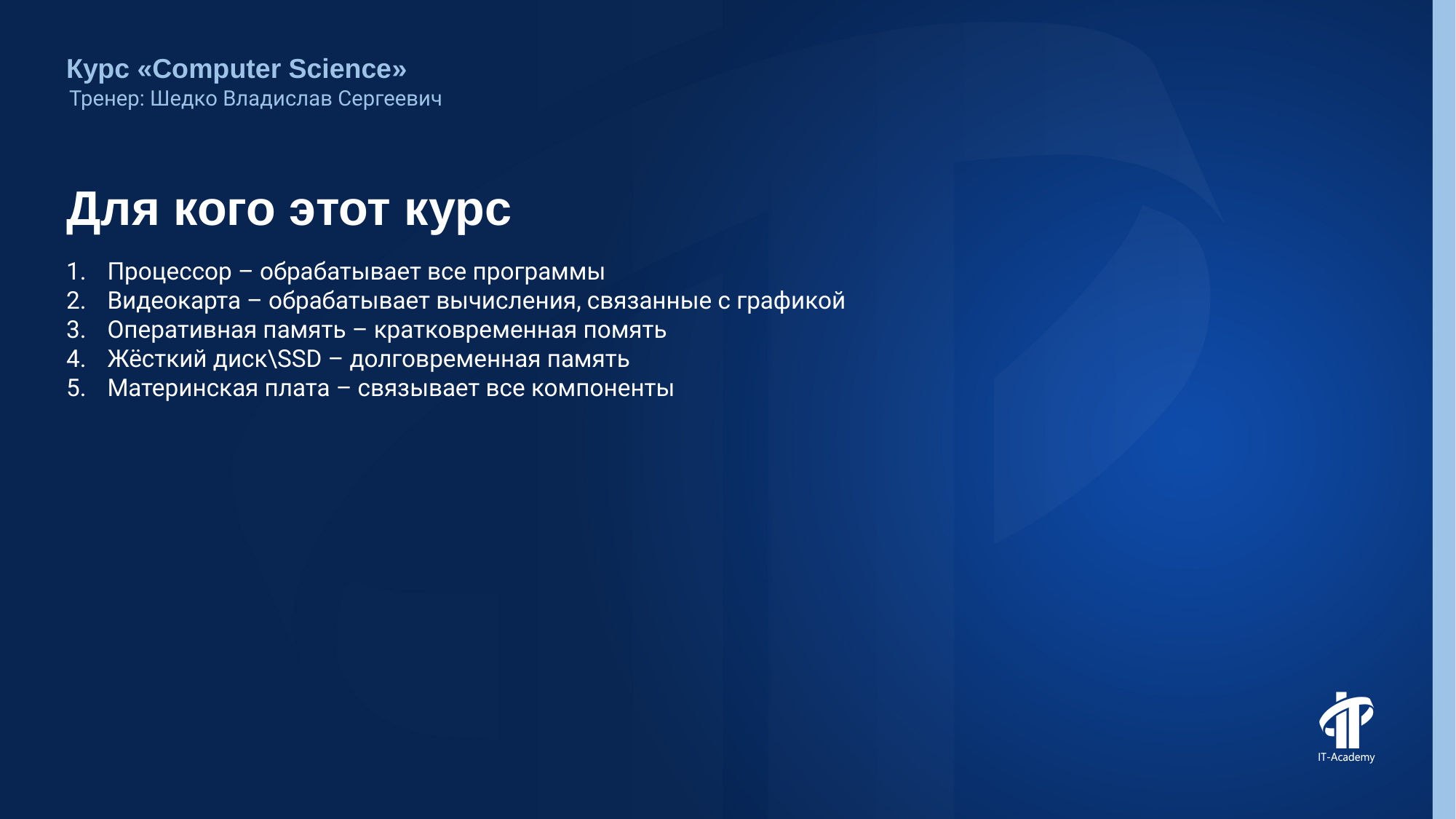

Курс «Computer Science»
Тренер: Шедко Владислав Сергеевич

# Для кого этот курс

Процессор – обрабатывает все программы
Видеокарта – обрабатывает вычисления, связанные с графикой
Оперативная память – кратковременная помять
Жёсткий диск\SSD – долговременная память
Материнская плата – связывает все компоненты